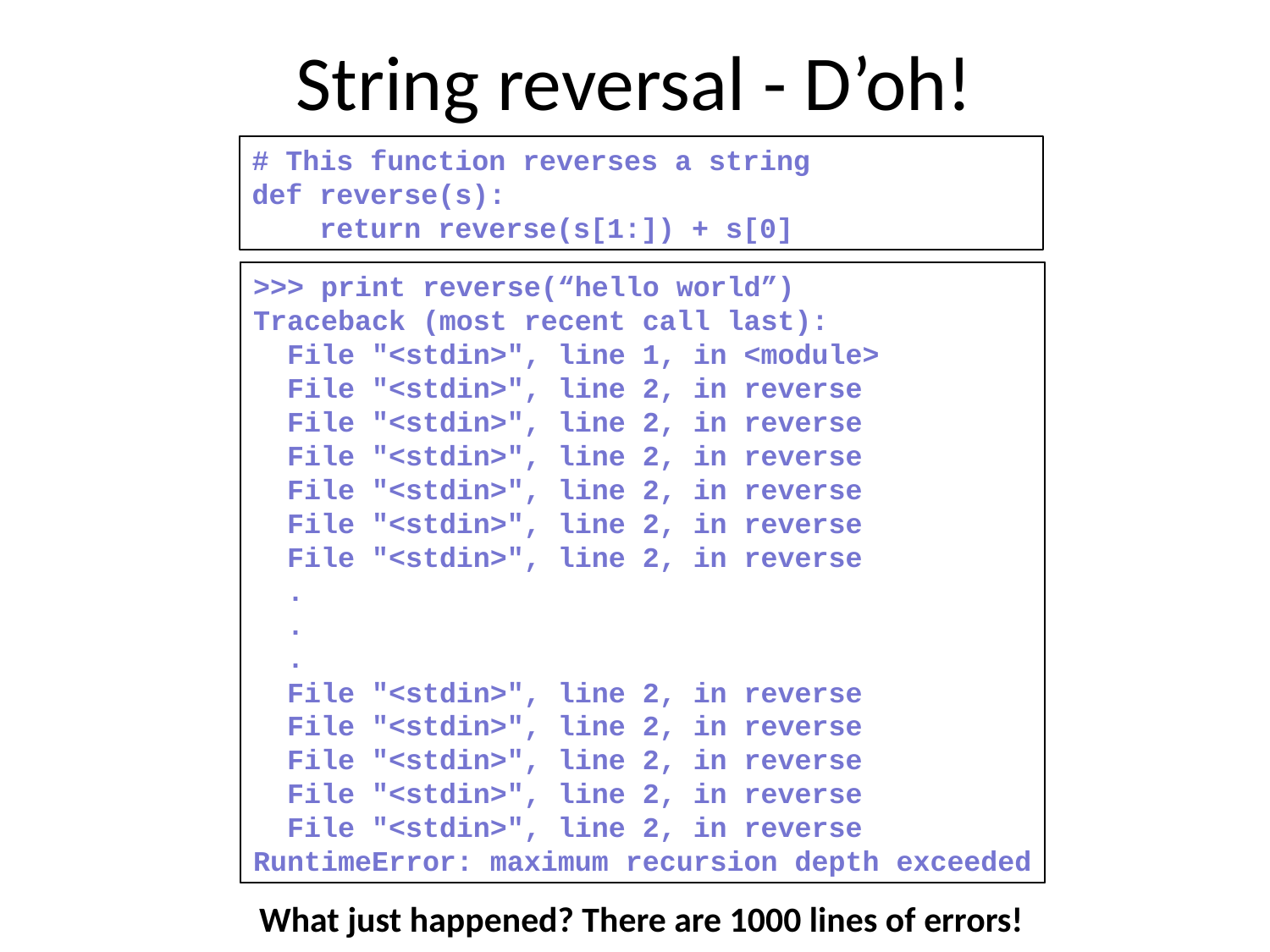

String reversal - D’oh!
# This function reverses a string
def reverse(s):
    return reverse(s[1:]) + s[0]
>>> print reverse(“hello world”)
Traceback (most recent call last):
  File "<stdin>", line 1, in <module>
  File "<stdin>", line 2, in reverse
  File "<stdin>", line 2, in reverse
  File "<stdin>", line 2, in reverse
  File "<stdin>", line 2, in reverse
  File "<stdin>", line 2, in reverse
  File "<stdin>", line 2, in reverse
  .
  .
  .
  File "<stdin>", line 2, in reverse
  File "<stdin>", line 2, in reverse
  File "<stdin>", line 2, in reverse
  File "<stdin>", line 2, in reverse
  File "<stdin>", line 2, in reverse
RuntimeError: maximum recursion depth exceeded
What just happened? There are 1000 lines of errors!
>>> print reverse(“hello world”)